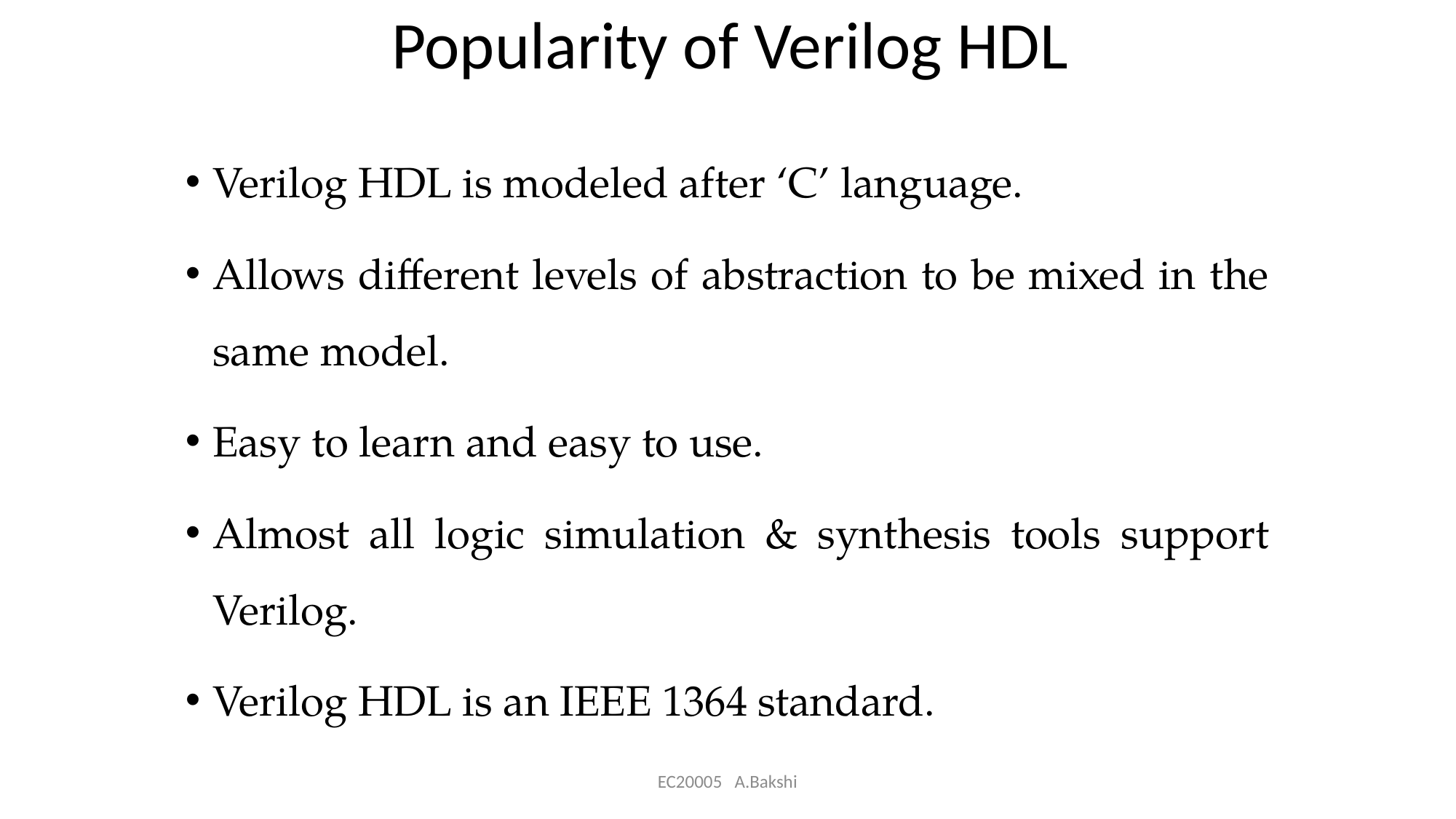

# Popularity of Verilog HDL
Verilog HDL is modeled after ‘C’ language.
Allows different levels of abstraction to be mixed in the same model.
Easy to learn and easy to use.
Almost all logic simulation & synthesis tools support Verilog.
Verilog HDL is an IEEE 1364 standard.

EC20005   A.Bakshi